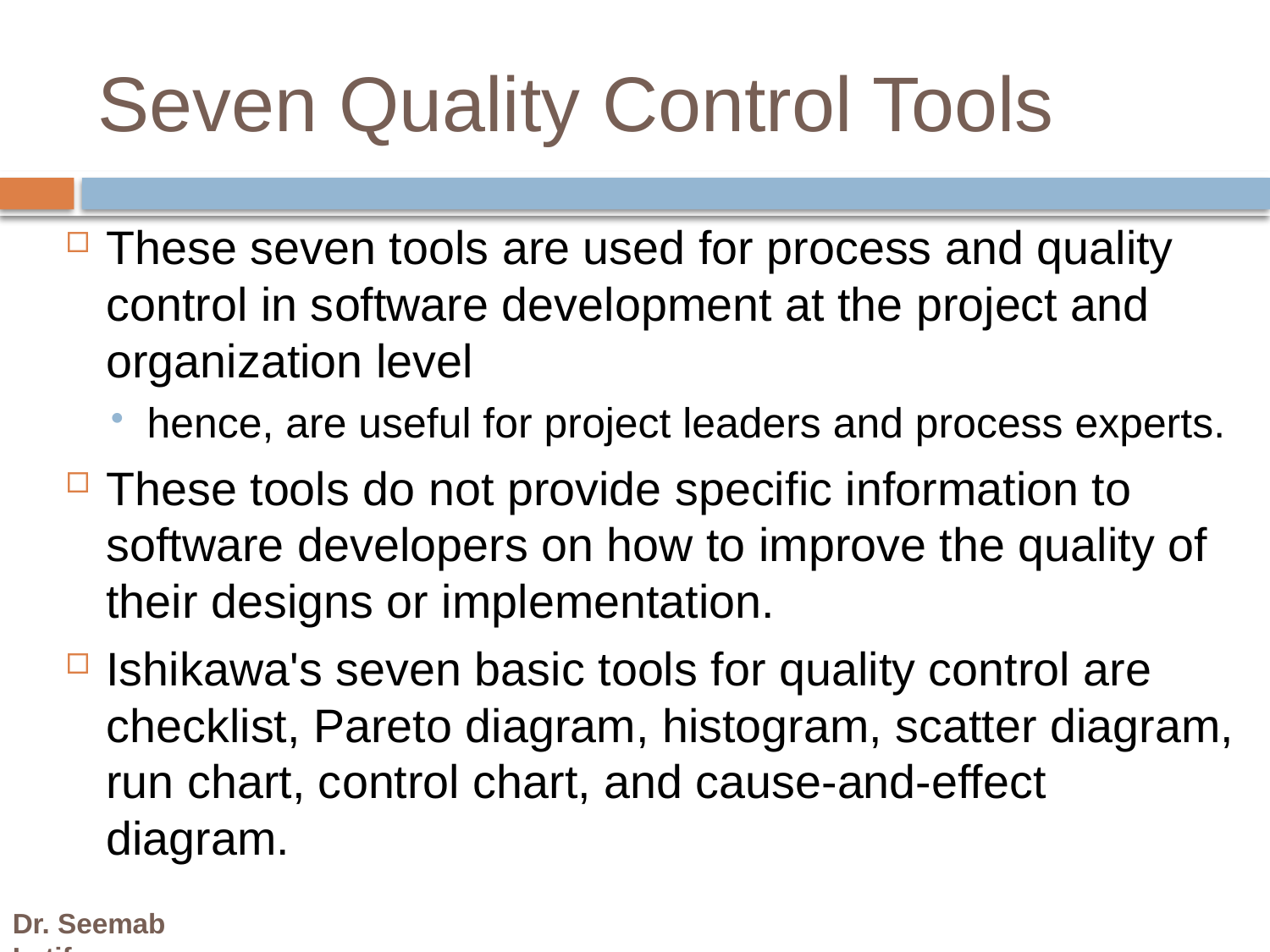

# Seven Quality Control Tools
These seven tools are used for process and quality control in software development at the project and organization level
hence, are useful for project leaders and process experts.
These tools do not provide specific information to software developers on how to improve the quality of their designs or implementation.
Ishikawa's seven basic tools for quality control are checklist, Pareto diagram, histogram, scatter diagram, run chart, control chart, and cause-and-effect diagram.